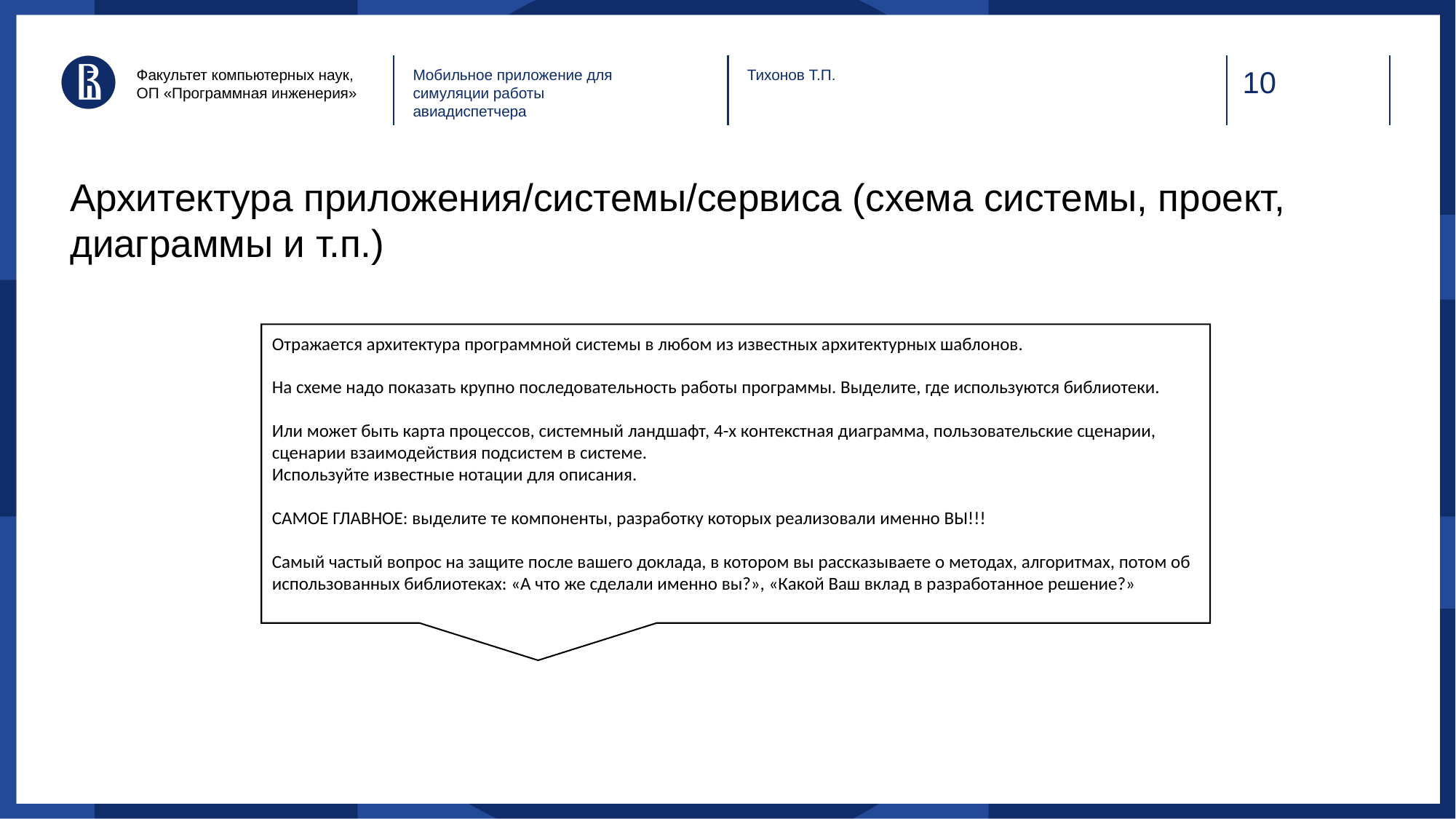

Факультет компьютерных наук,
ОП «Программная инженерия»
Мобильное приложение для симуляции работы авиадиспетчера
Тихонов Т.П.
# Архитектура приложения/системы/сервиса (схема системы, проект, диаграммы и т.п.)
Отражается архитектура программной системы в любом из известных архитектурных шаблонов.

На схеме надо показать крупно последовательность работы программы. Выделите, где используются библиотеки.

Или может быть карта процессов, системный ландшафт, 4-х контекстная диаграмма, пользовательские сценарии, сценарии взаимодействия подсистем в системе.
Используйте известные нотации для описания.

САМОЕ ГЛАВНОЕ: выделите те компоненты, разработку которых реализовали именно ВЫ!!!

Самый частый вопрос на защите после вашего доклада, в котором вы рассказываете о методах, алгоритмах, потом об использованных библиотеках: «А что же сделали именно вы?», «Какой Ваш вклад в разработанное решение?»